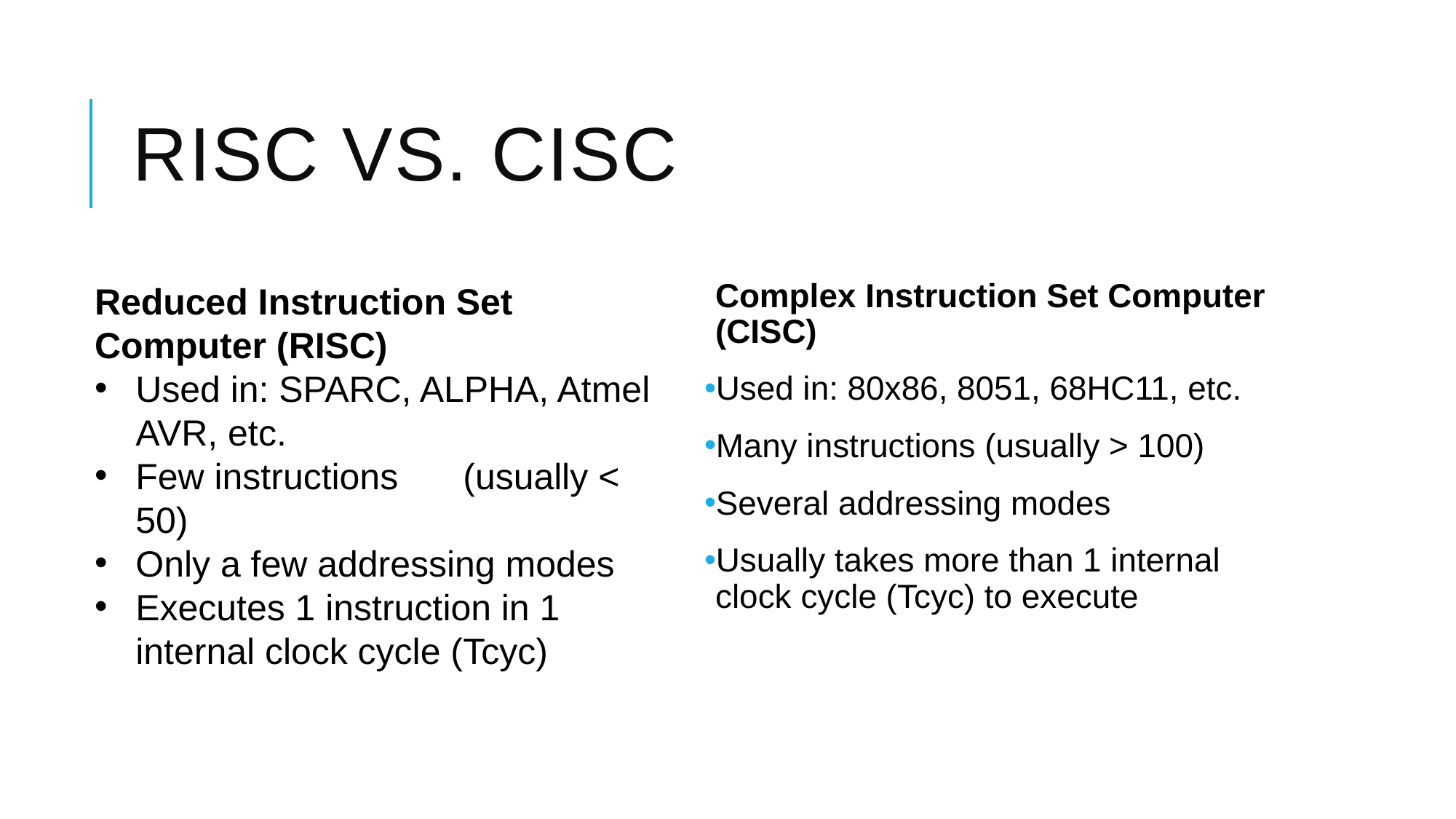

# RISC vs. CISC
Reduced Instruction Set Computer (RISC)
Used in: SPARC, ALPHA, Atmel AVR, etc.
Few instructions	(usually < 50)
Only a few addressing modes
Executes 1 instruction in 1 internal clock cycle (Tcyc)

Complex Instruction Set Computer (CISC)
Used in: 80x86, 8051, 68HC11, etc.
Many instructions (usually > 100)
Several addressing modes
Usually takes more than 1 internal clock cycle (Tcyc) to execute